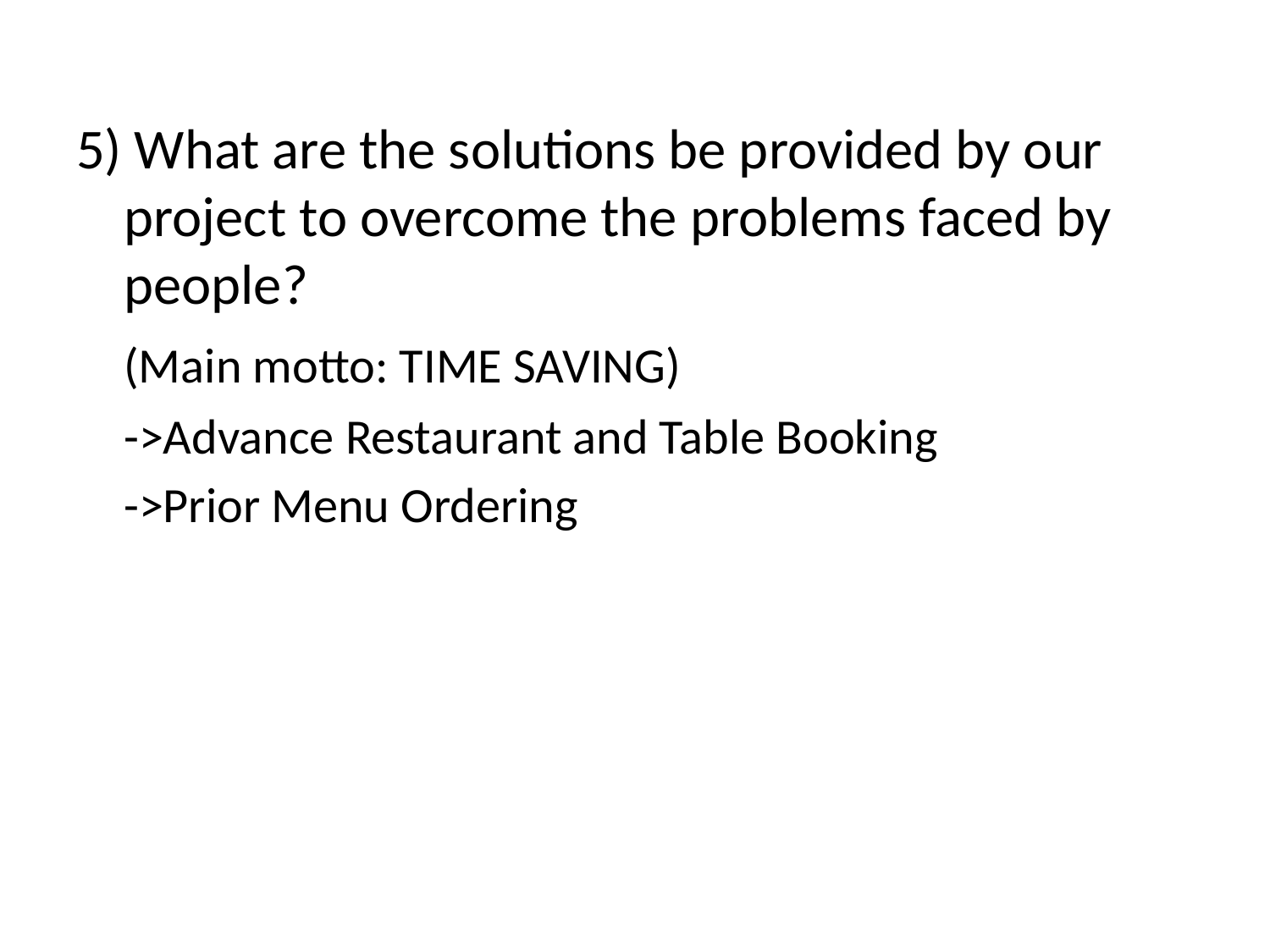

5) What are the solutions be provided by our project to overcome the problems faced by people?
	(Main motto: TIME SAVING)
	->Advance Restaurant and Table Booking
	->Prior Menu Ordering